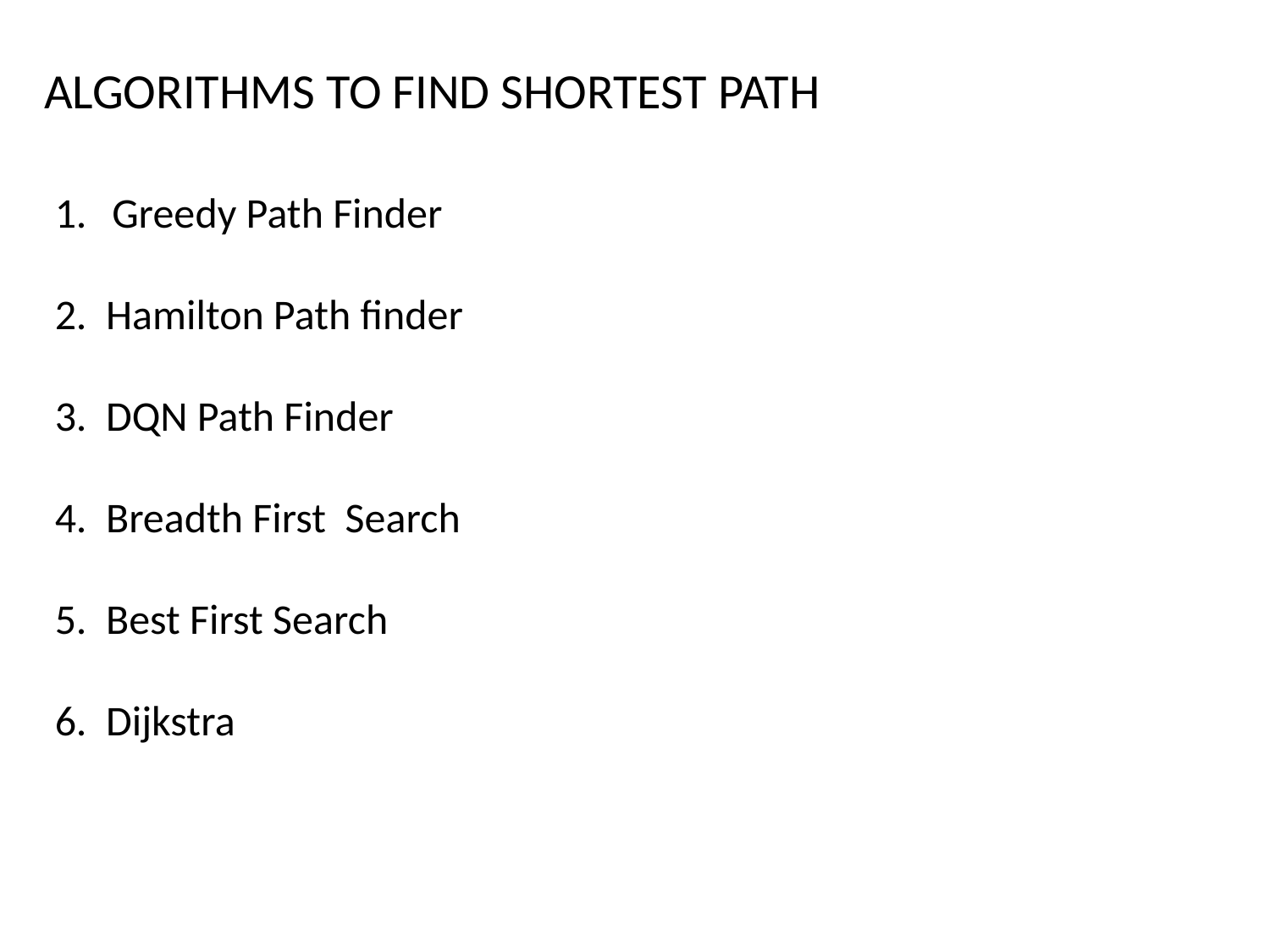

ALGORITHMS TO FIND SHORTEST PATH
 Greedy Path Finder

2.  Hamilton Path finder

3.  DQN Path Finder

4.  Breadth First  Search

5.  Best First Search

6.  Dijkstra